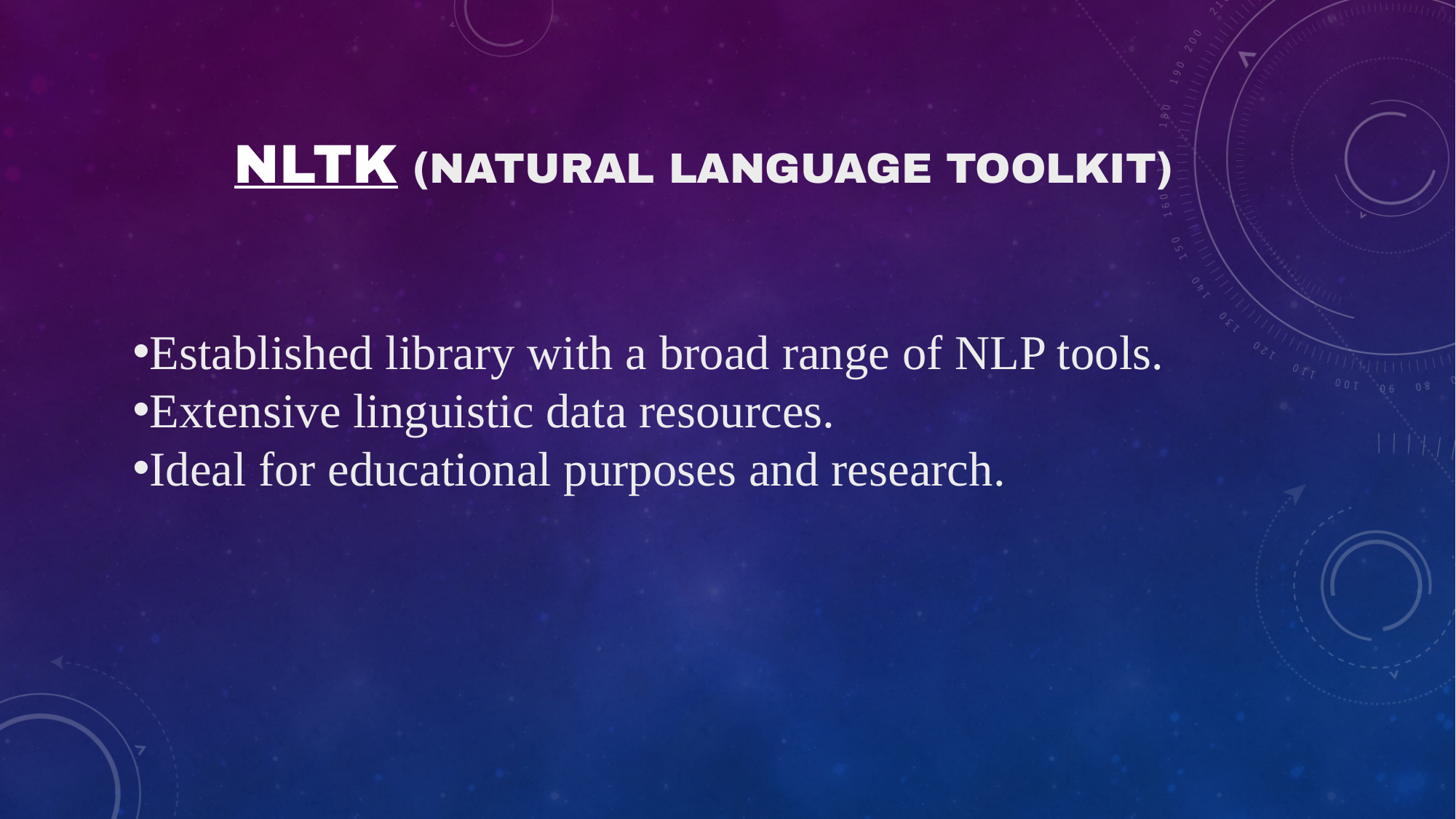

# NLTK (Natural Language Toolkit)
Established library with a broad range of NLP tools.
Extensive linguistic data resources.
Ideal for educational purposes and research.